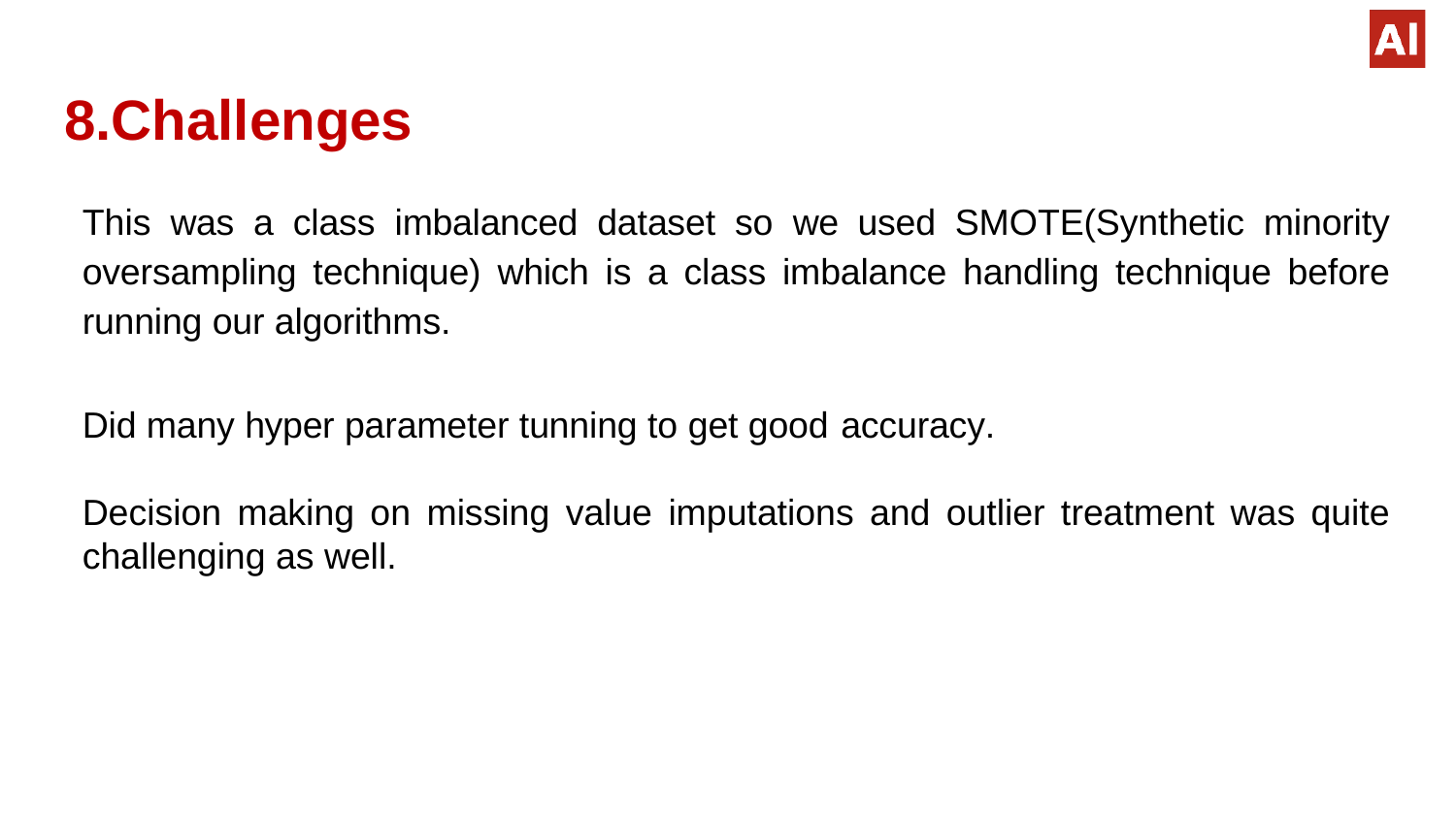

# 8.Challenges
This was a class imbalanced dataset so we used SMOTE(Synthetic minority oversampling technique) which is a class imbalance handling technique before running our algorithms.

Did many hyper parameter tunning to get good accuracy.

Decision making on missing value imputations and outlier treatment was quite challenging as well.